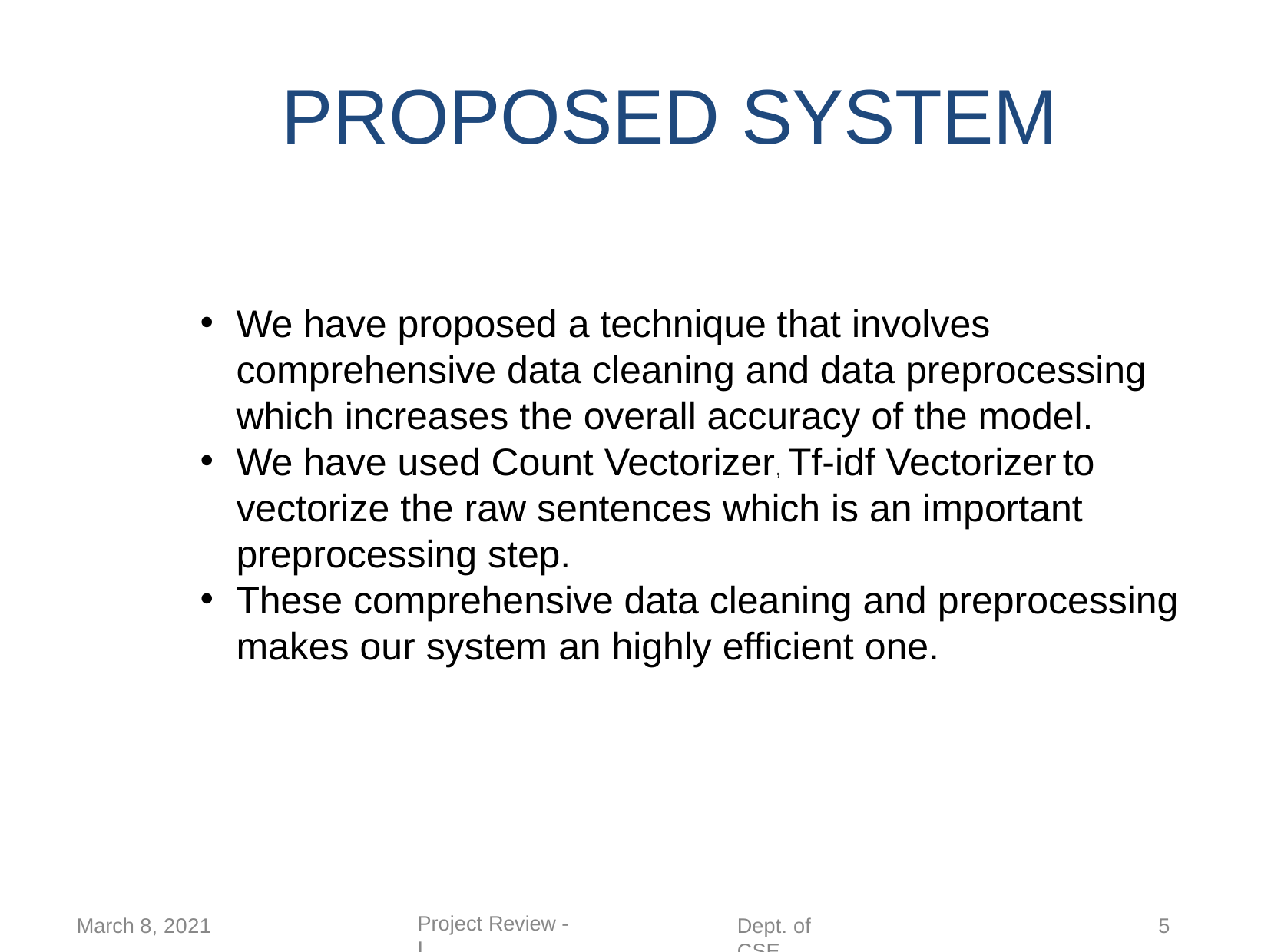

# PROPOSED SYSTEM
We have proposed a technique that involves comprehensive data cleaning and data preprocessing which increases the overall accuracy of the model.
We have used Count Vectorizer, Tf-idf Vectorizer  to vectorize the raw sentences which is an important preprocessing step.
These comprehensive data cleaning and preprocessing makes our system an highly efficient one.

Project Review - I
March 8, 2021
Dept. of CSE
5